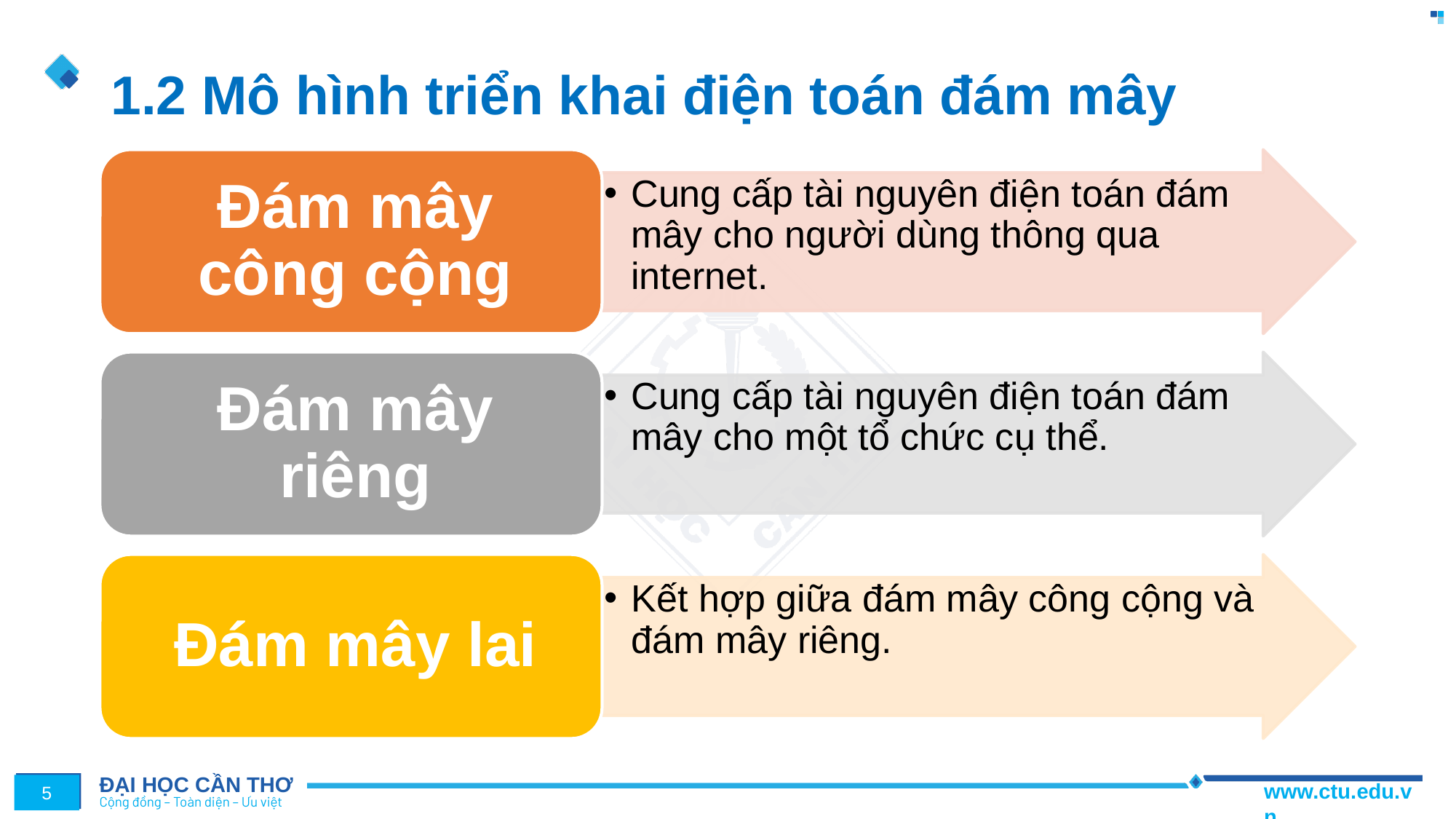

# 1.2 Mô hình triển khai điện toán đám mây
Cung cấp tài nguyên điện toán đám mây cho người dùng thông qua internet.
Đám mây công cộng
Cung cấp tài nguyên điện toán đám mây cho một tổ chức cụ thể.
Đám mây riêng
Kết hợp giữa đám mây công cộng và đám mây riêng.
Đám mây lai